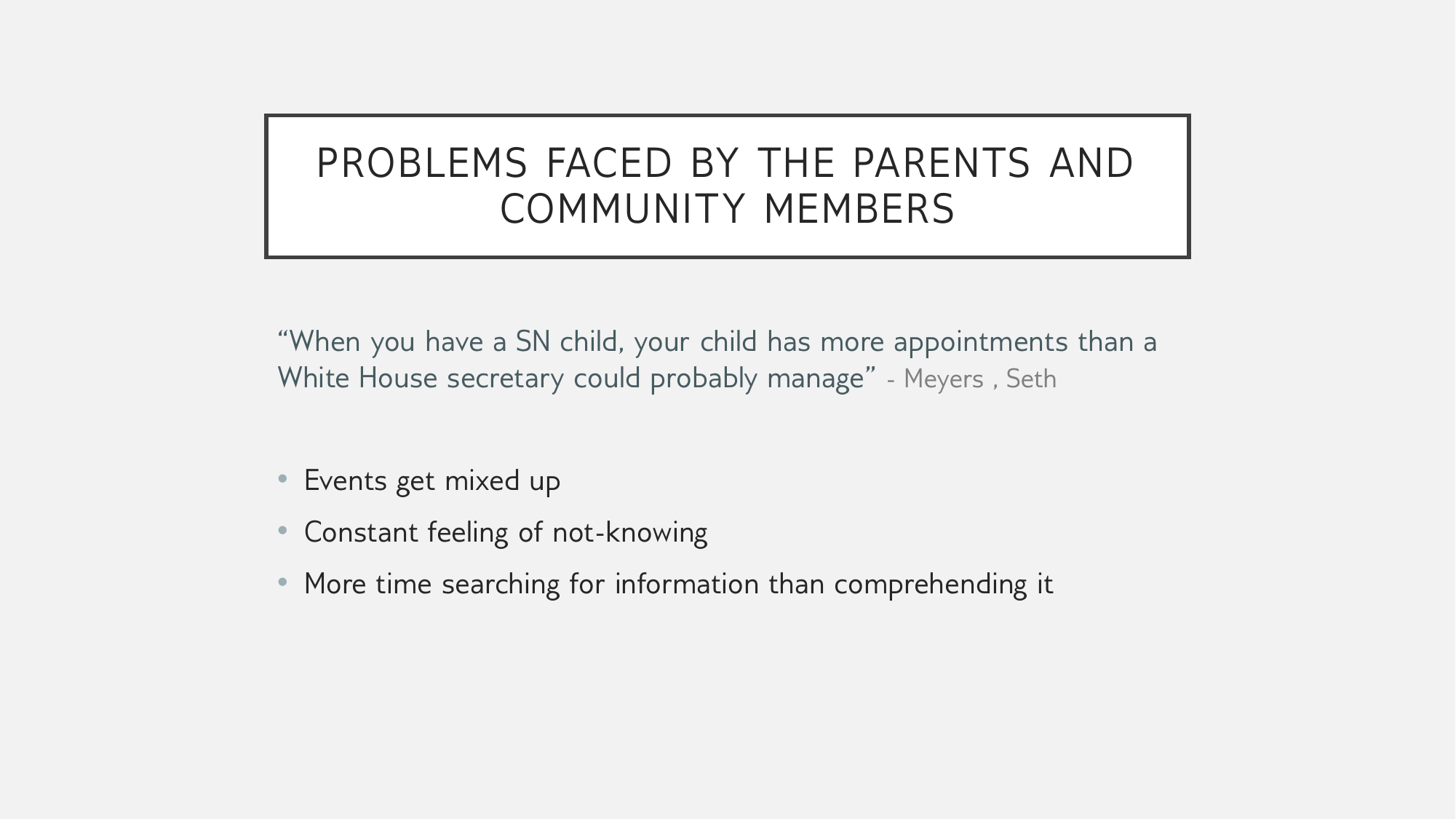

# Problems faced by the Parents and community Members
“When you have a SN child, your child has more appointments than a White House secretary could probably manage” - Meyers , Seth

Events get mixed up
Constant feeling of not-knowing
More time searching for information than comprehending it